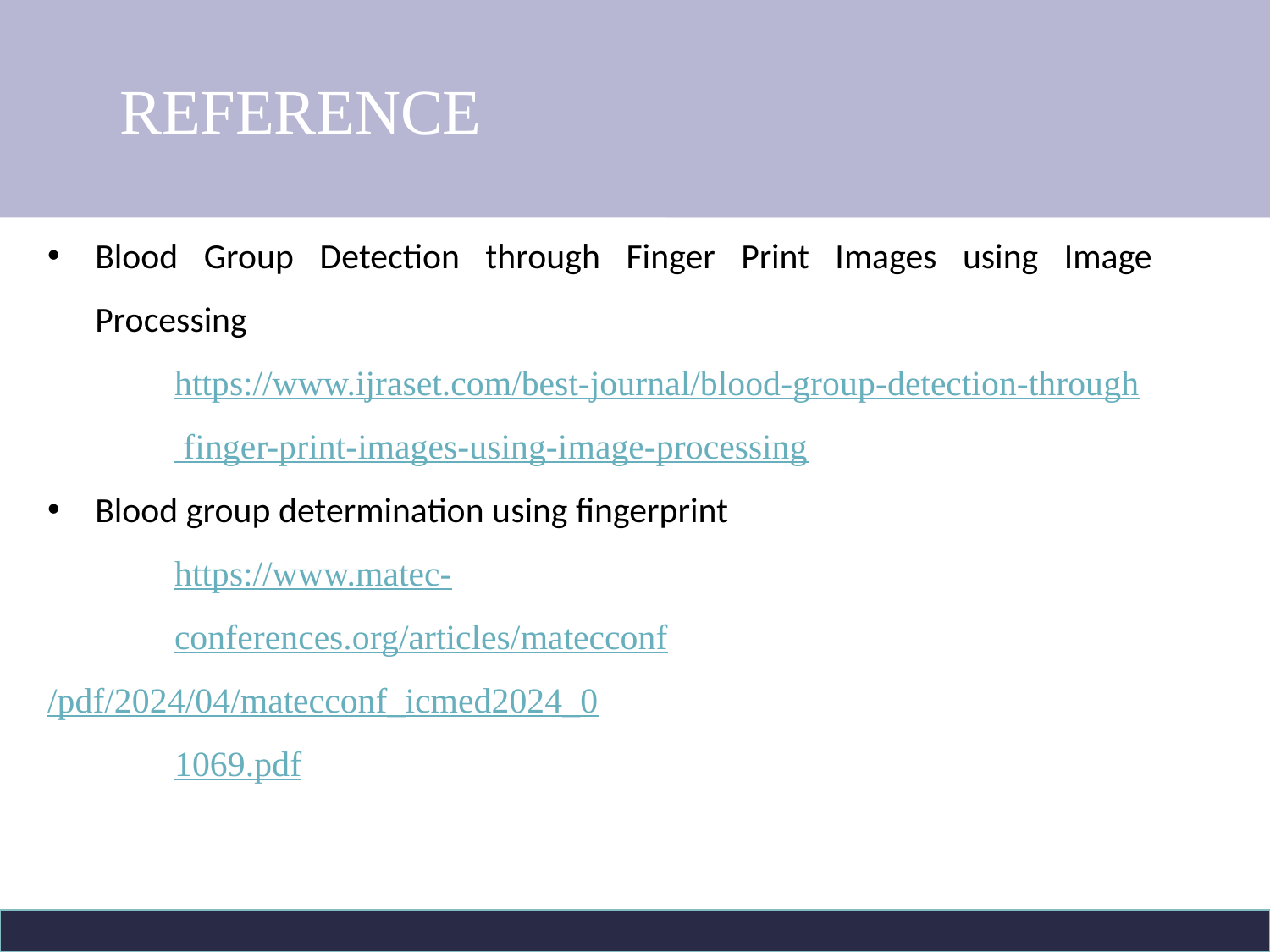

REFERENCE

Blood Group Detection through Finger Print Images using Image Processing
	https://www.ijraset.com/best-journal/blood-group-detection-through
	 finger-print-images-using-image-processing
Blood group determination using fingerprint
	https://www.matec-
	conferences.org/articles/matecconf/pdf/2024/04/matecconf_icmed2024_0
	1069.pdf

4/7